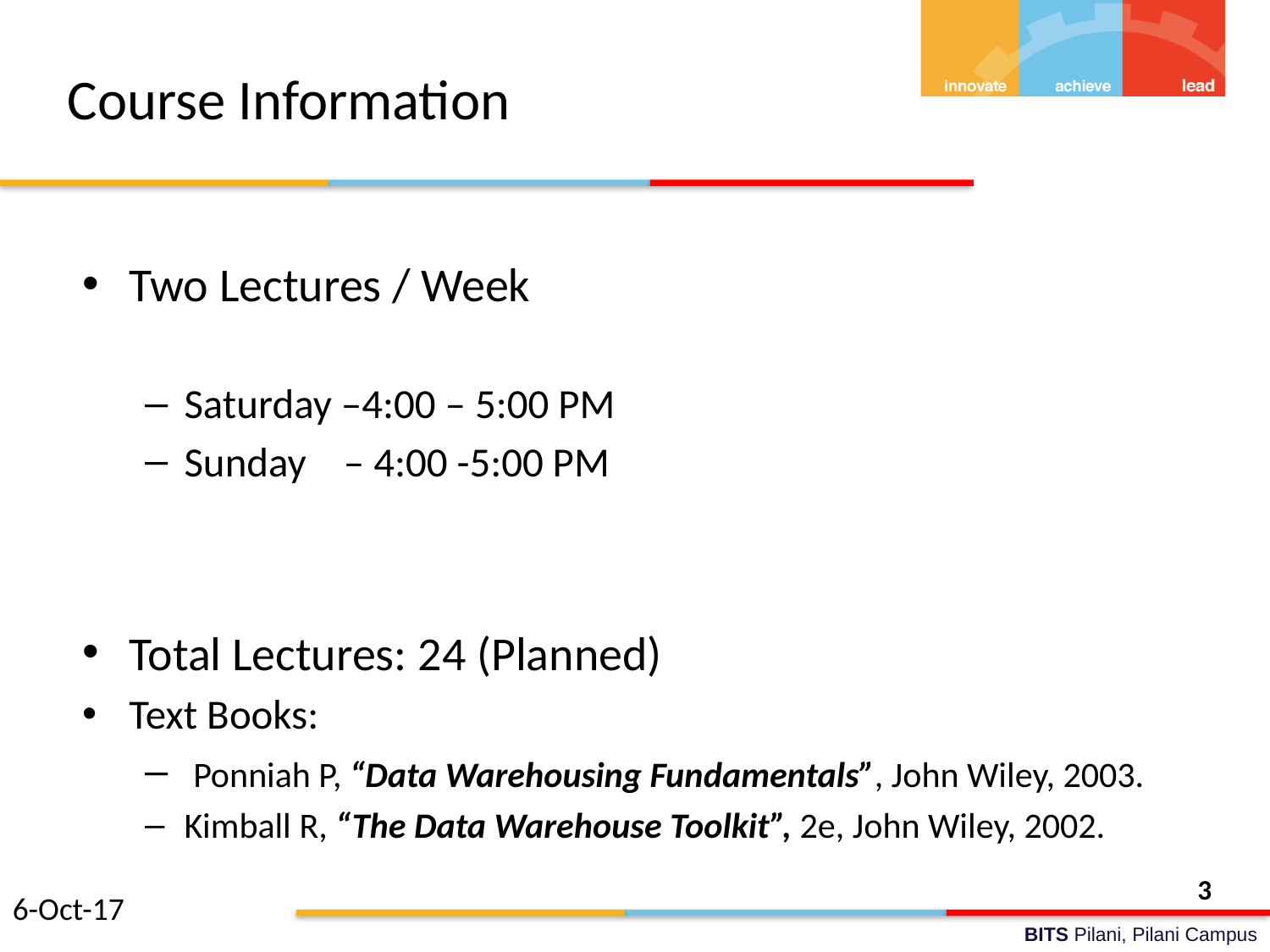

# Course Information
Two Lectures / Week

Saturday –4:00 – 5:00 PM
Sunday    – 4:00 -5:00 PM

Total Lectures: 24 (Planned)
Text Books:
 Ponniah P, “Data Warehousing Fundamentals”, John Wiley, 2003.
Kimball R, “The Data Warehouse Toolkit”, 2e, John Wiley, 2002.

3
6-Oct-17